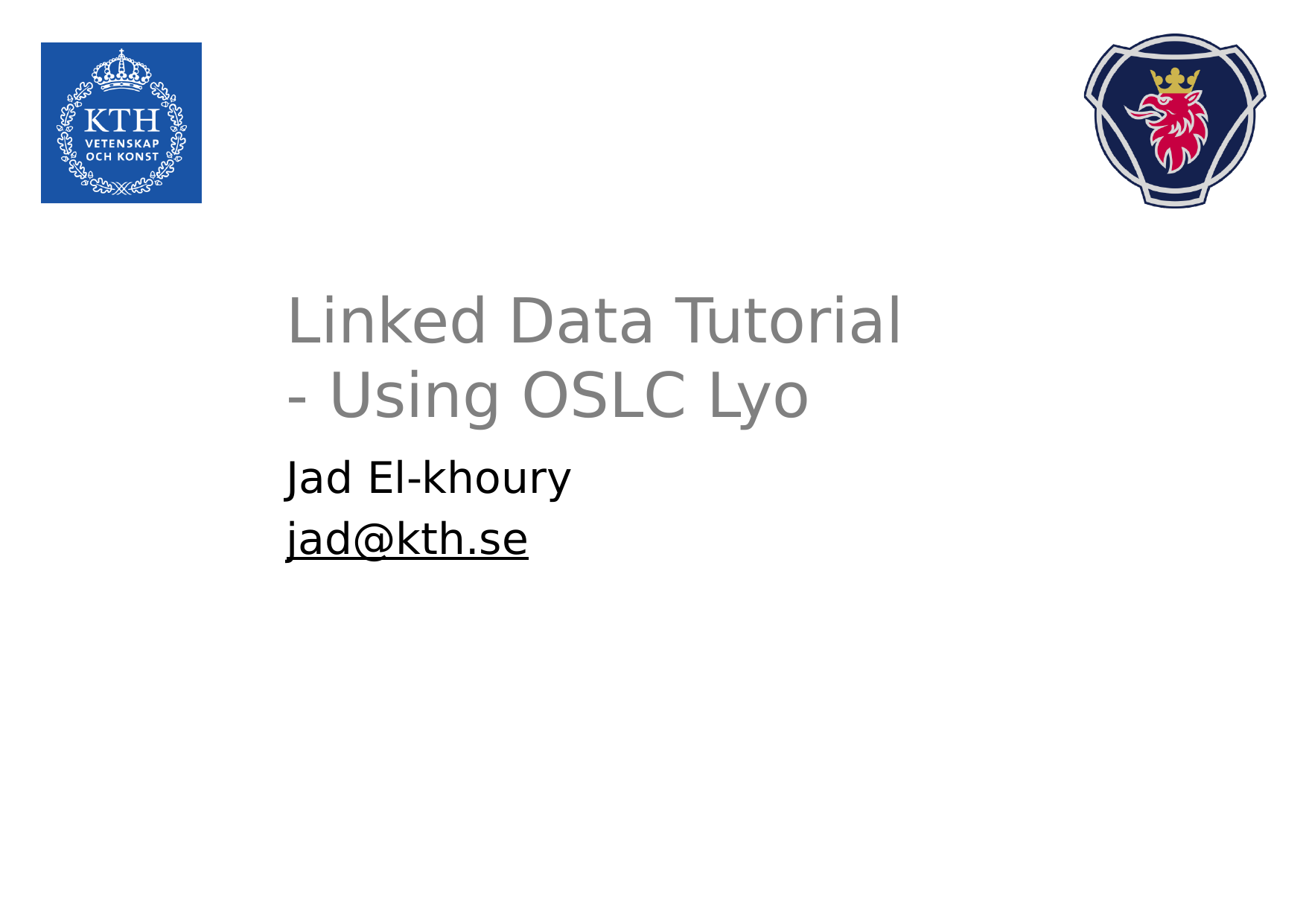

# Linked Data Tutorial - Using OSLC Lyo
Jad El-khoury
jad@kth.se